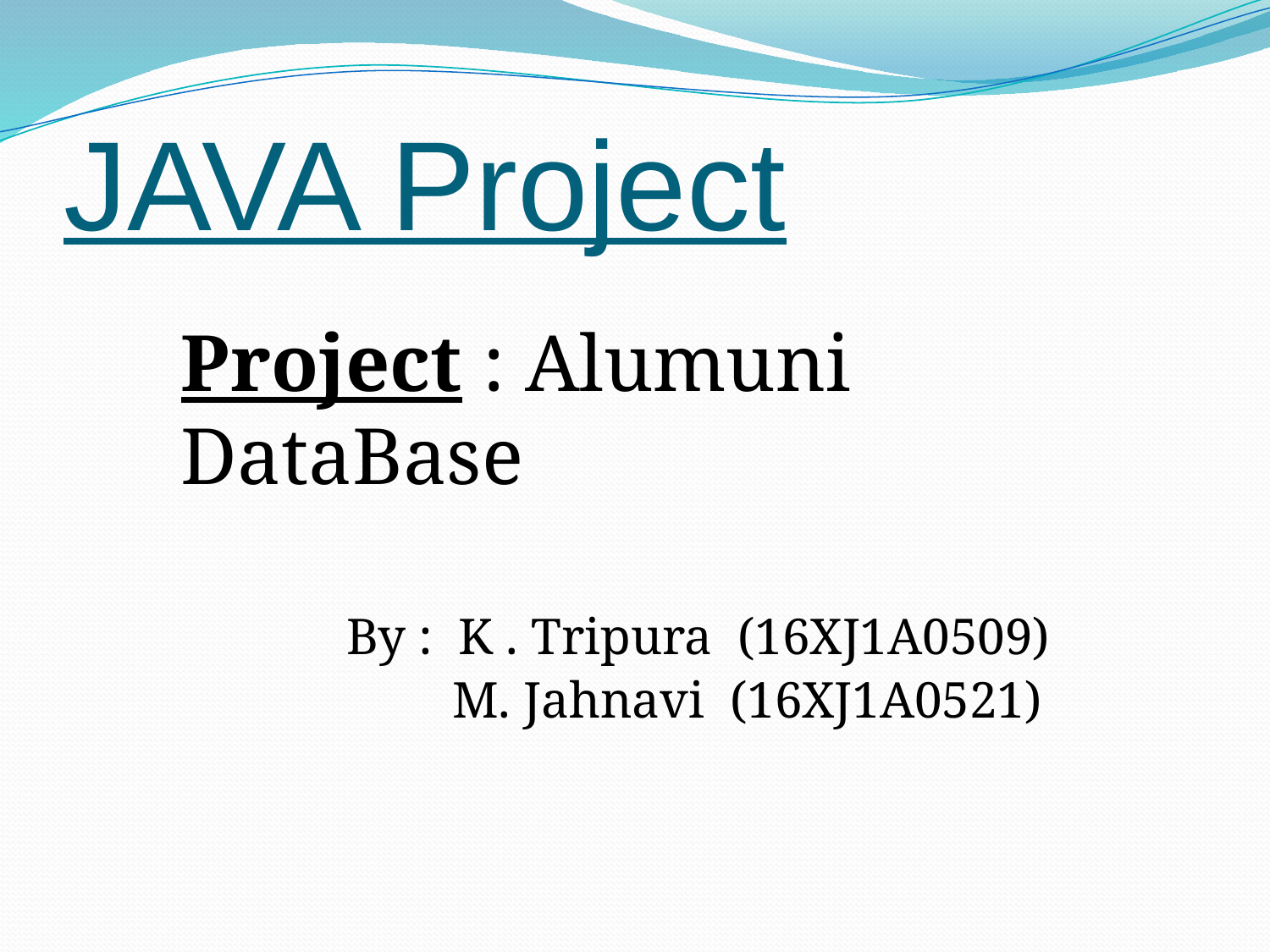

# JAVA Project
Project : Alumuni DataBase

         By :  K . Tripura  (16XJ1A0509)
                     M. Jahnavi  (16XJ1A0521)